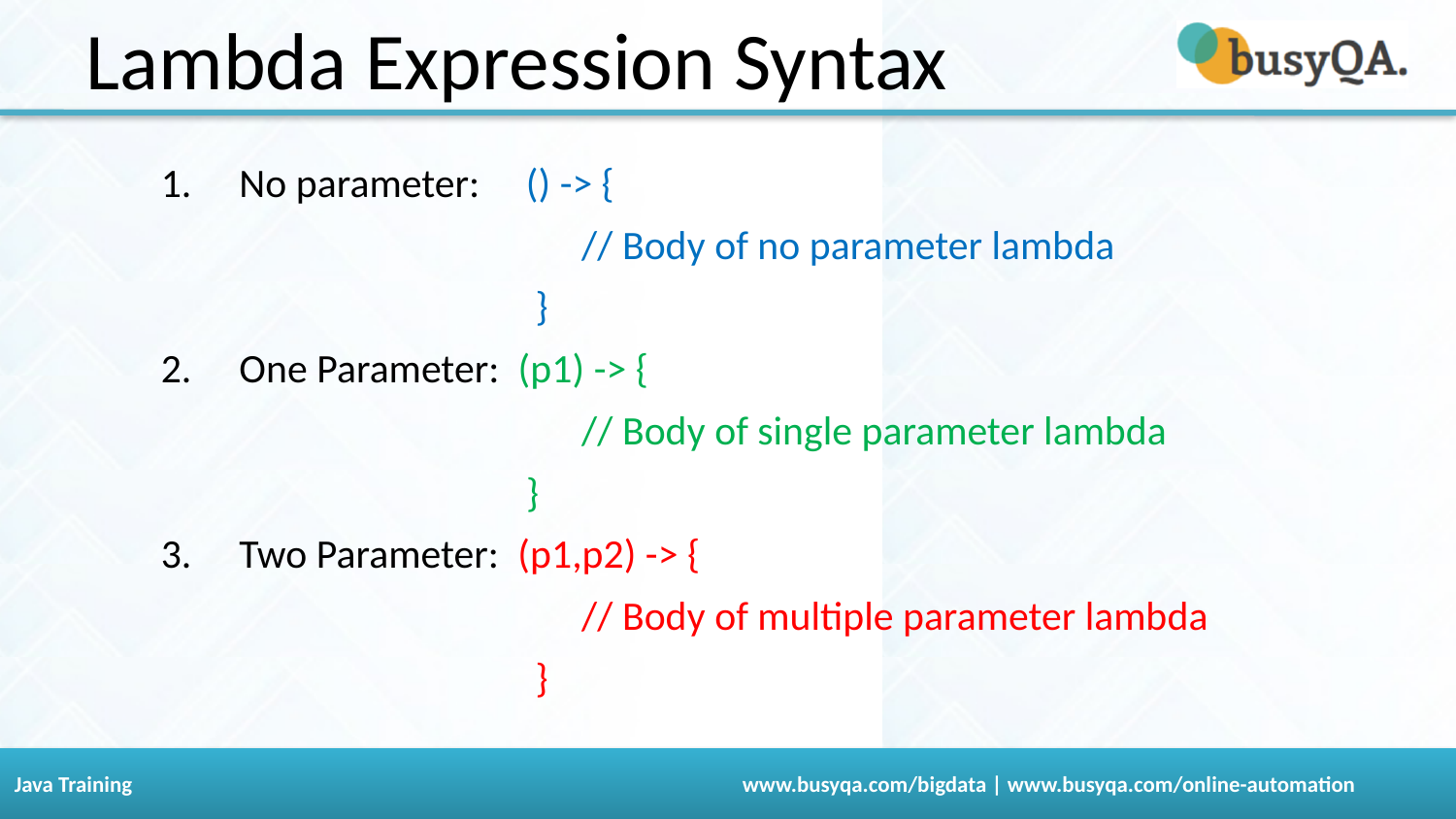

Lambda Expression Syntax
No parameter:     () -> {
                                              // Body of no parameter lambda
                                         }
One Parameter:  (p1) -> {
                                              // Body of single parameter lambda
                                        }
Two Parameter:  (p1,p2) -> {
                                              // Body of multiple parameter lambda
                                         }